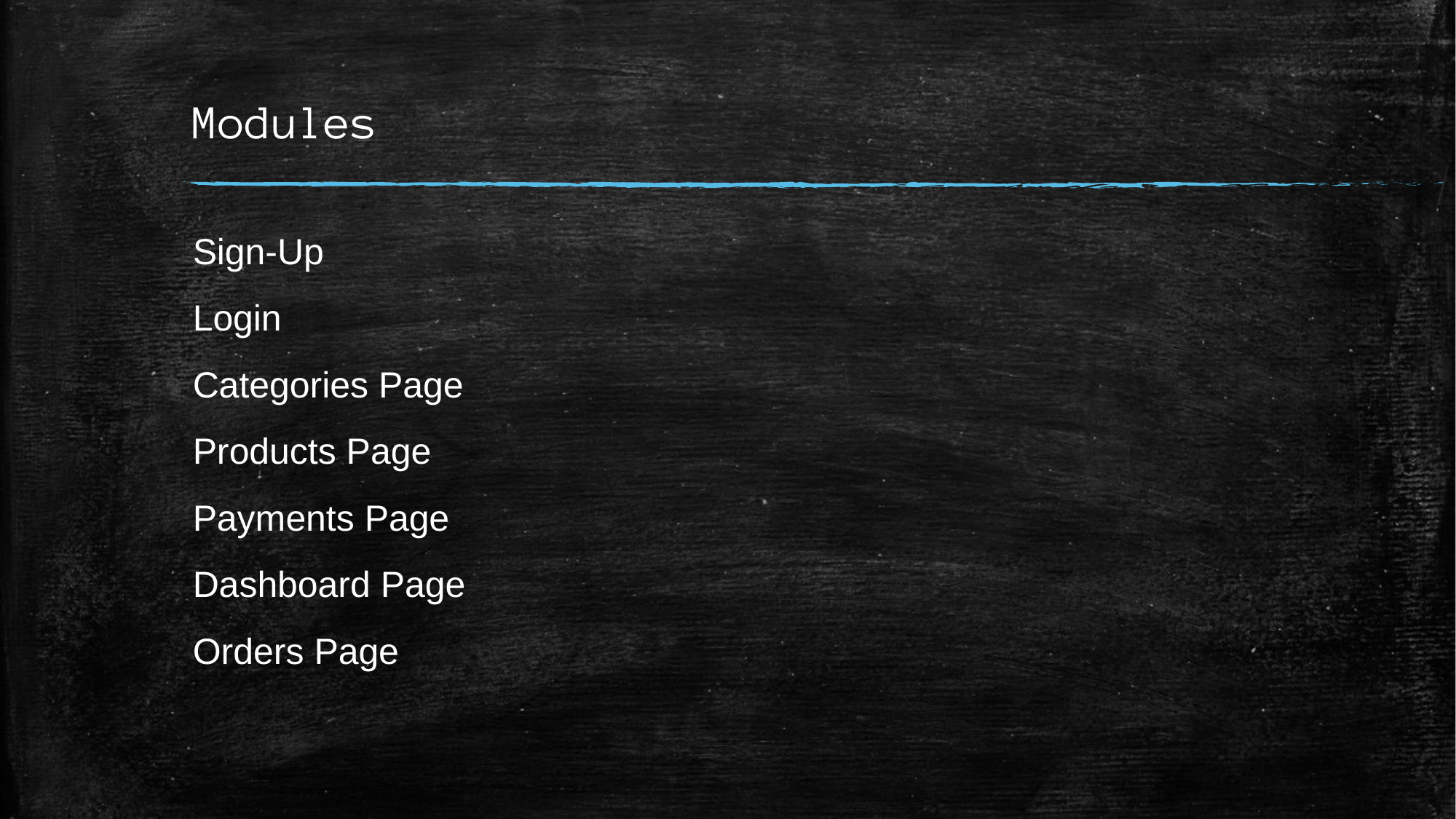

# Modules
Sign-Up
Login
Categories Page
Products Page
Payments Page
Dashboard Page
Orders Page